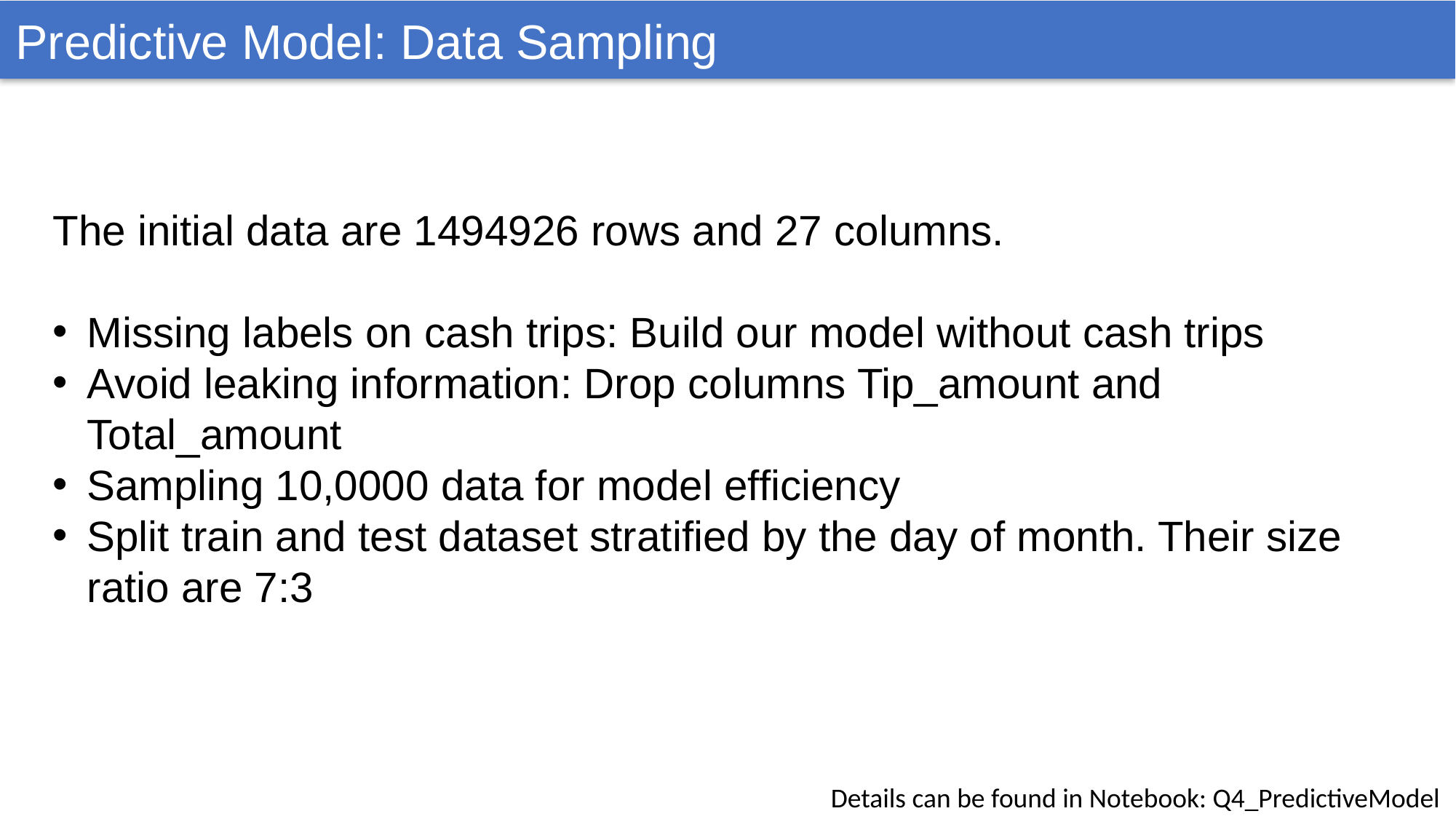

Predictive Model: Data Sampling
The initial data are 1494926 rows and 27 columns.

Missing labels on cash trips: Build our model without cash trips
Avoid leaking information: Drop columns Tip_amount and Total_amount
Sampling 10,0000 data for model efficiency
Split train and test dataset stratified by the day of month. Their size ratio are 7:3
Details can be found in Notebook: Q4_PredictiveModel